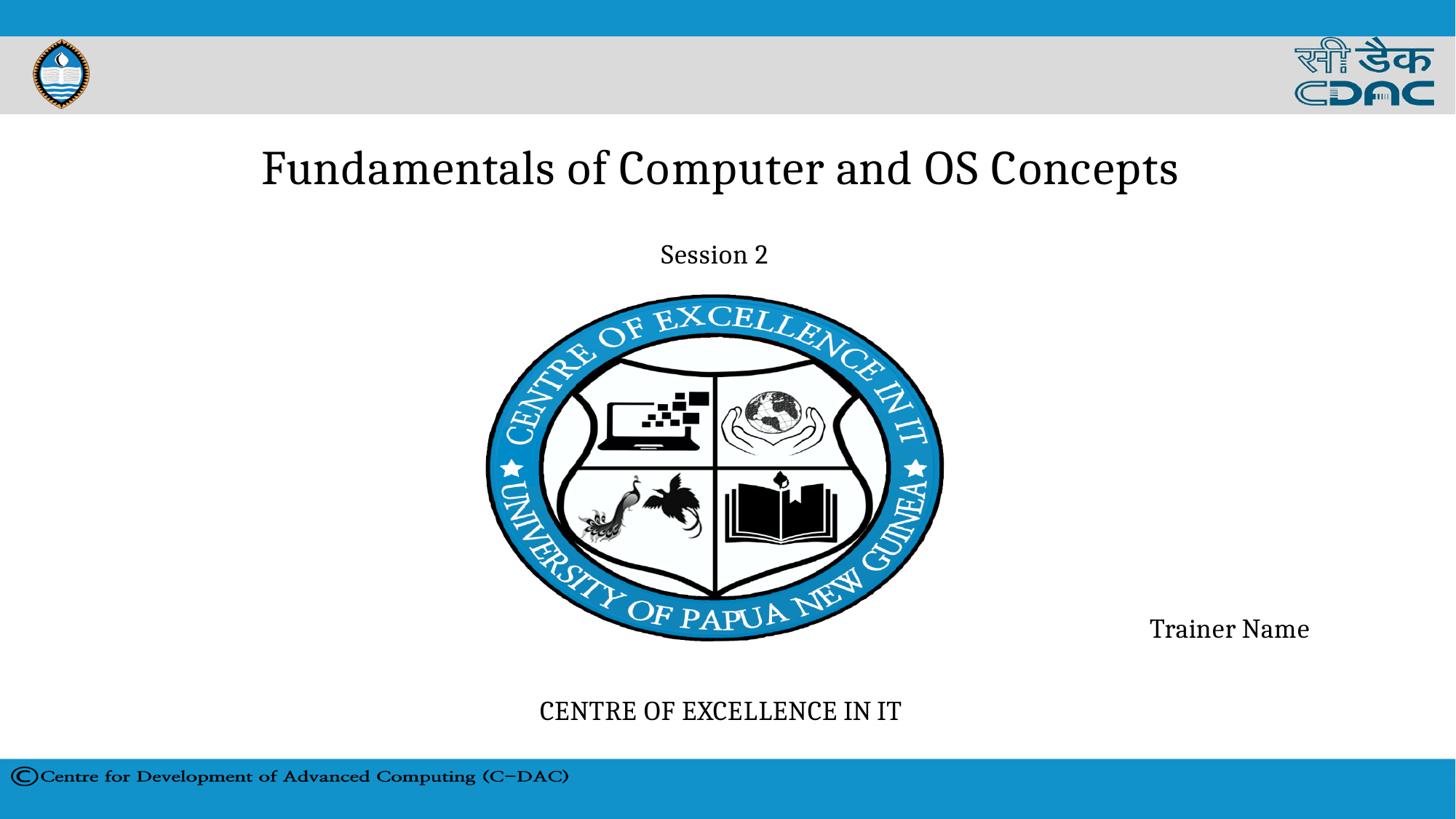

# Fundamentals of Computer and OS Concepts